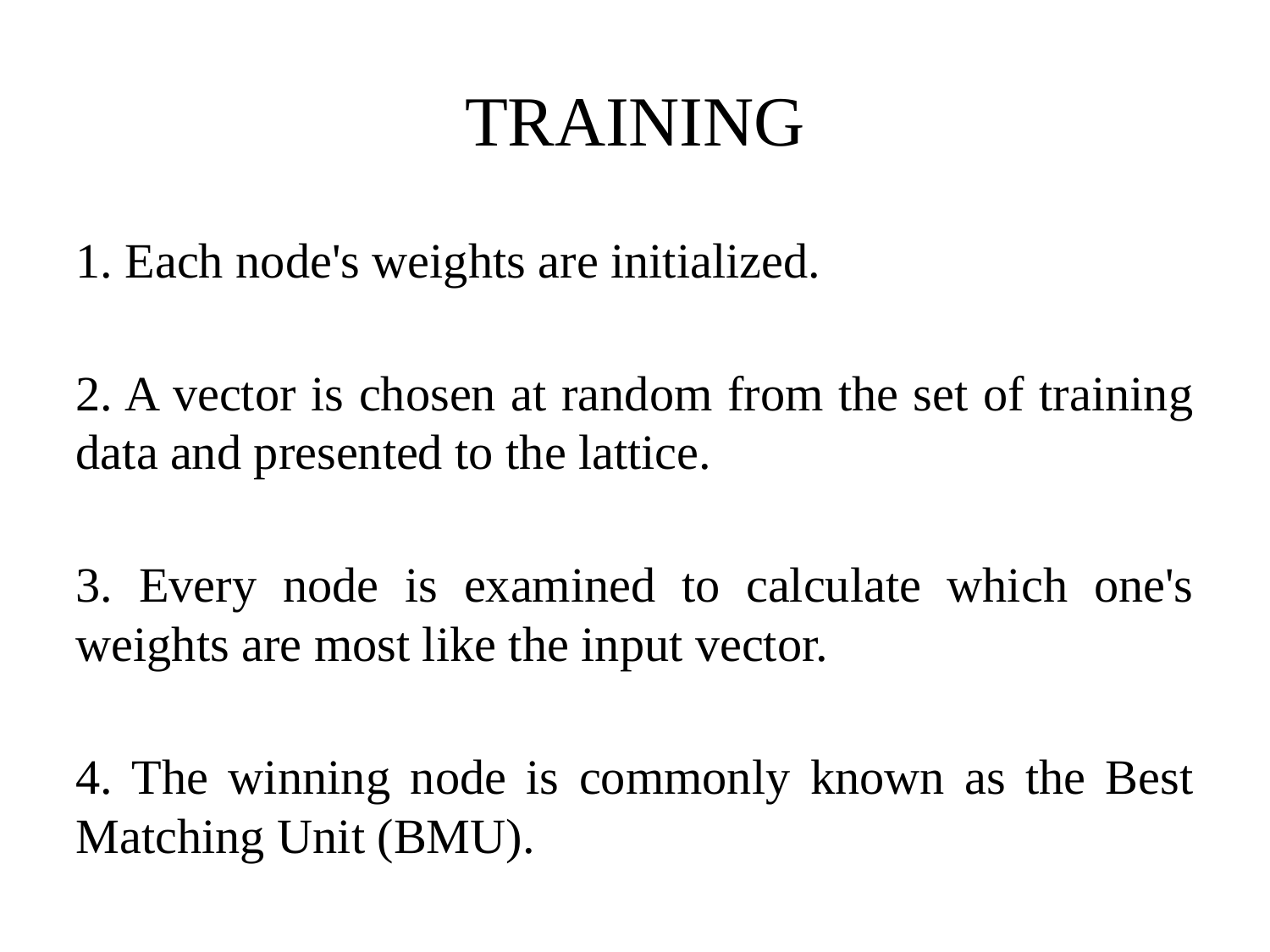

TRAINING
1. Each node's weights are initialized.

2. A vector is chosen at random from the set of training data and presented to the lattice.

3. Every node is examined to calculate which one's weights are most like the input vector.

4. The winning node is commonly known as the Best Matching Unit (BMU).